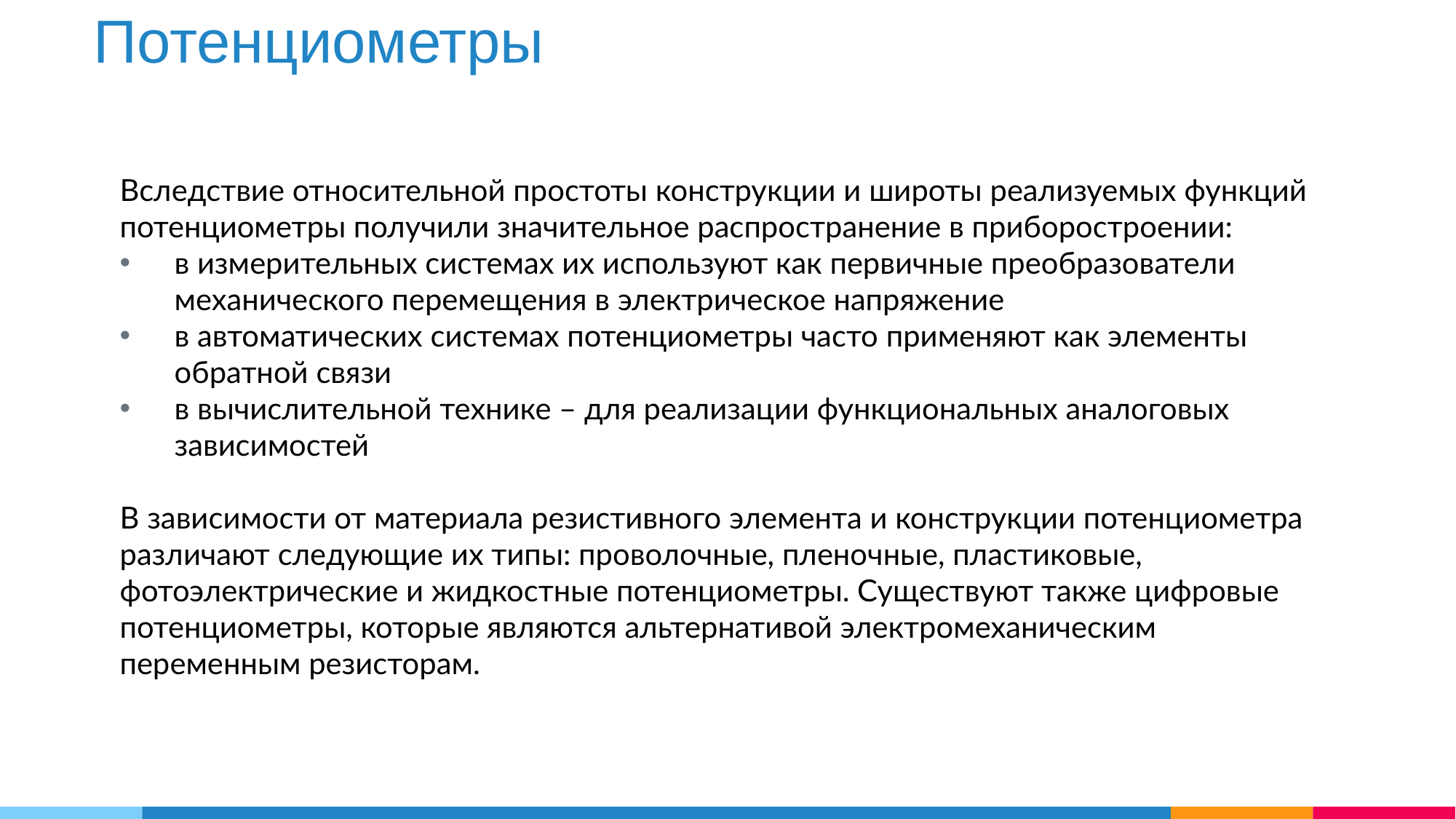

Потенциометры
Вследствие относительной простоты конструкции и широты реализуемых функций потенциометры получили значительное распространение в приборостроении:
в измерительных системах их используют как первичные преобразователи механического перемещения в электрическое напряжение
в автоматических системах потенциометры часто применяют как элементы обратной связи
в вычислительной технике – для реализации функциональных аналоговых зависимостей

В зависимости от материала резистивного элемента и конструкции потенциометра различают следующие их типы: проволочные, пленочные, пластиковые, фотоэлектрические и жидкостные потенциометры. Существуют также цифровые потенциометры, которые являются альтернативой электромеханическим переменным резисторам.